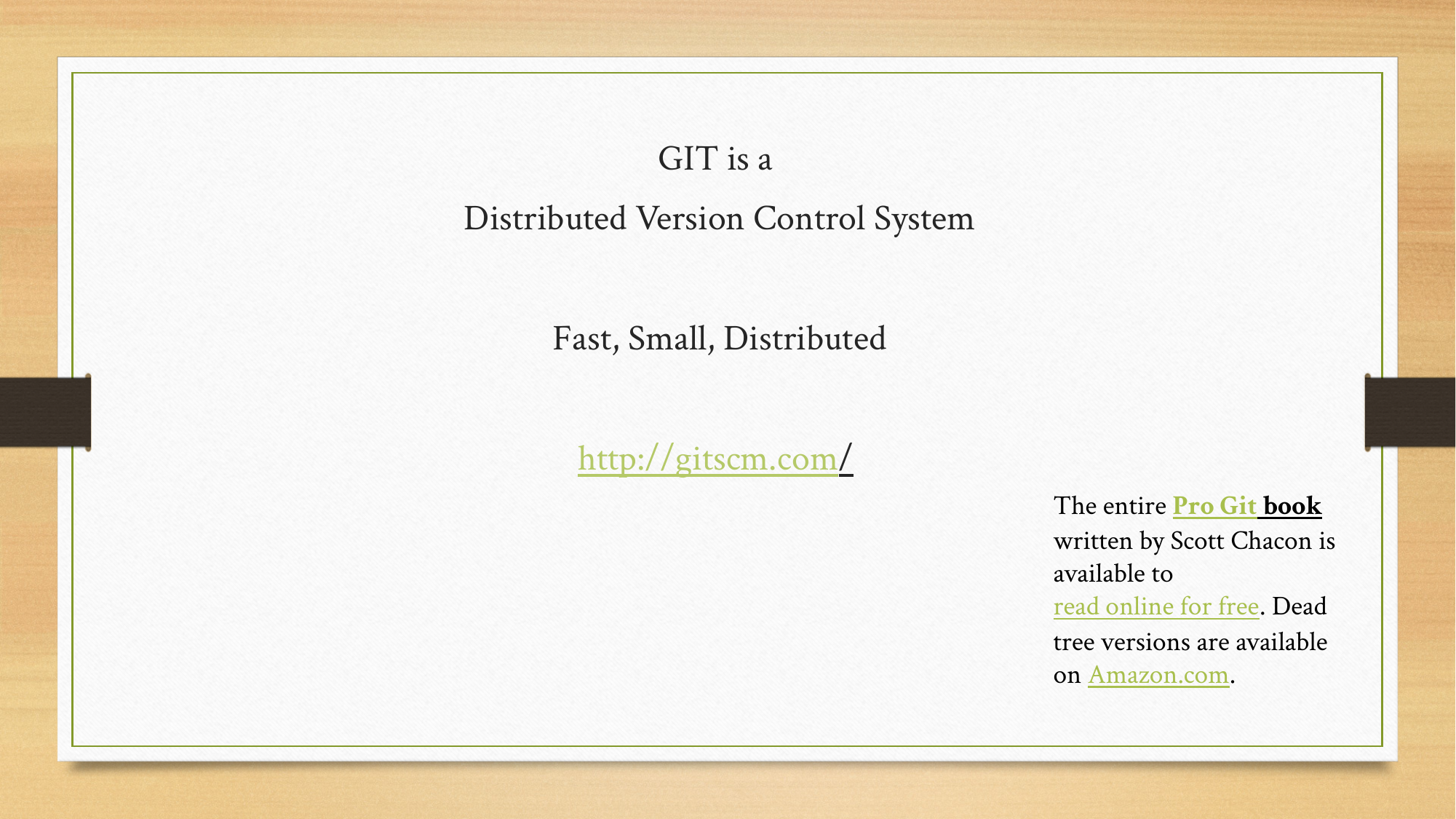

GIT is a
Distributed Version Control System

Fast, Small, Distributed

http://gitscm.com/

The entire Pro Git book written by Scott Chacon is available to read online for free. Dead tree versions are available on Amazon.com.